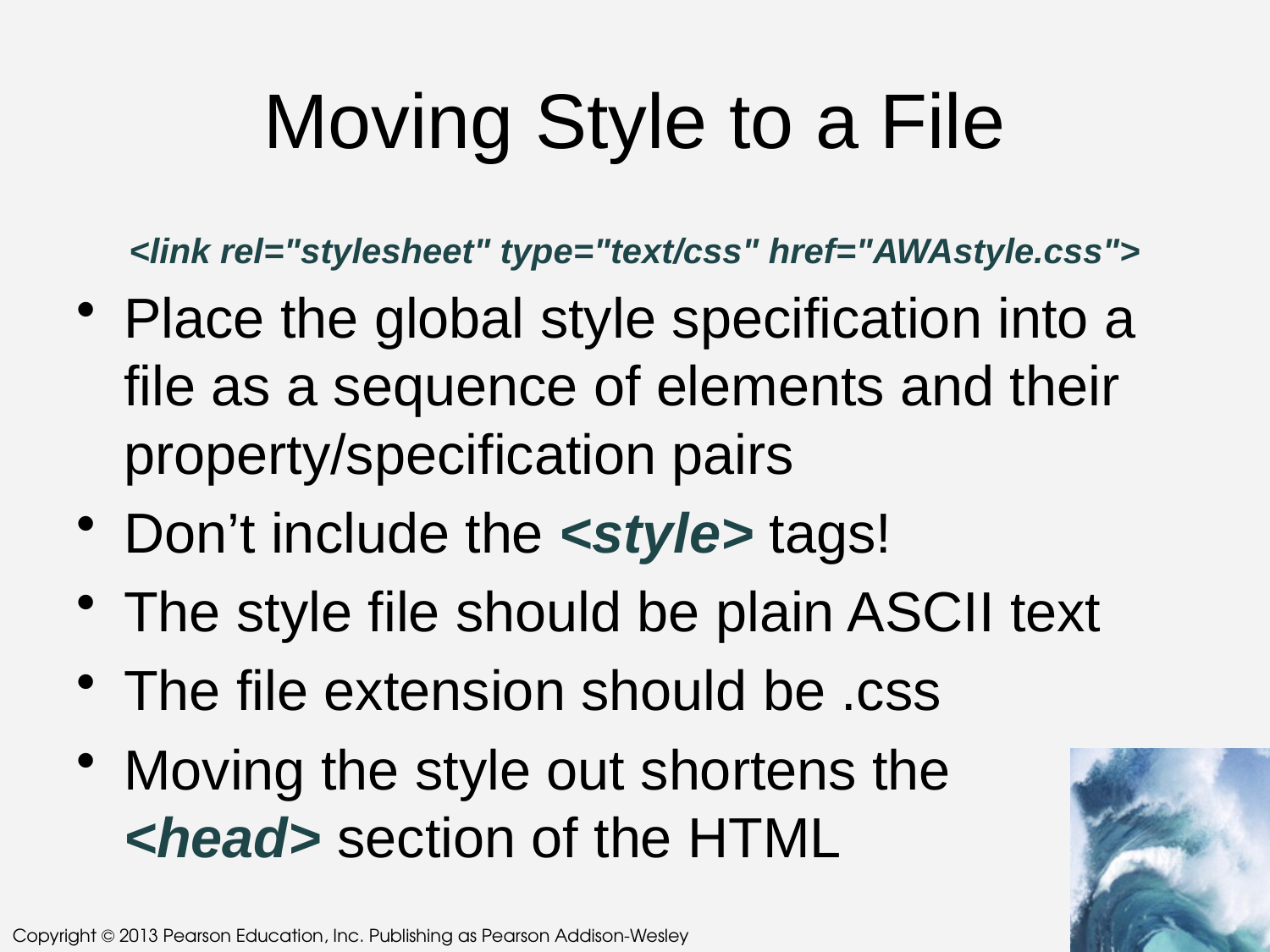

# Moving Style to a File
<link rel="stylesheet" type="text/css" href="AWAstyle.css">
Place the global style specification into a file as a sequence of elements and their property/specification pairs
Don’t include the <style> tags!
The style file should be plain ASCII text
The file extension should be .css
Moving the style out shortens the
<head> section of the HTML